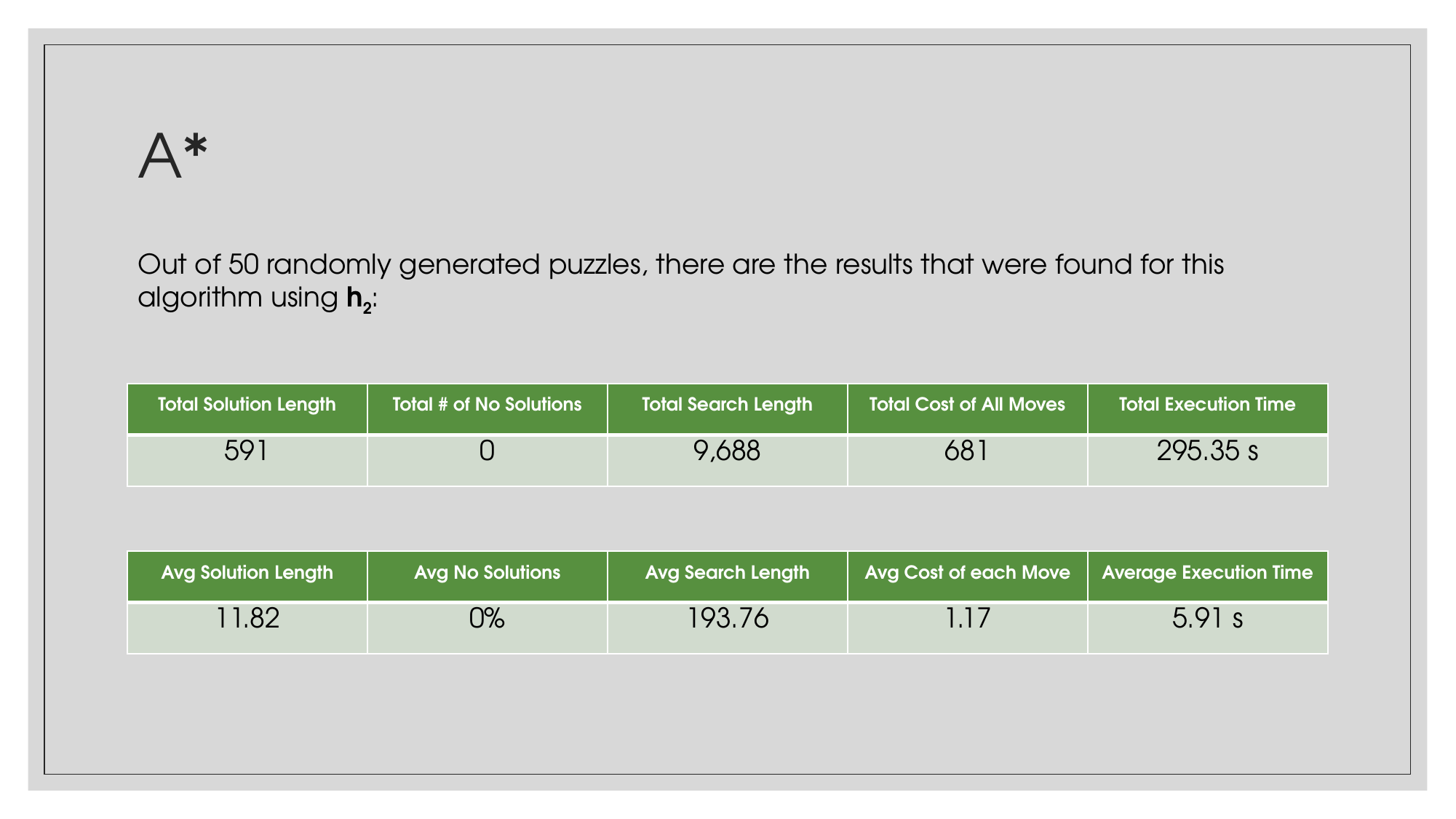

# A*
Out of 50 randomly generated puzzles, there are the results that were found for this algorithm using h2:
| Total Solution Length | Total # of No Solutions | Total Search Length | Total Cost of All Moves | Total Execution Time |
| --- | --- | --- | --- | --- |
| 591 | 0 | 9,688 | 681 | 295.35 s |
| Avg Solution Length | Avg No Solutions | Avg Search Length | Avg Cost of each Move | Average Execution Time |
| --- | --- | --- | --- | --- |
| 11.82 | 0% | 193.76 | 1.17 | 5.91 s |